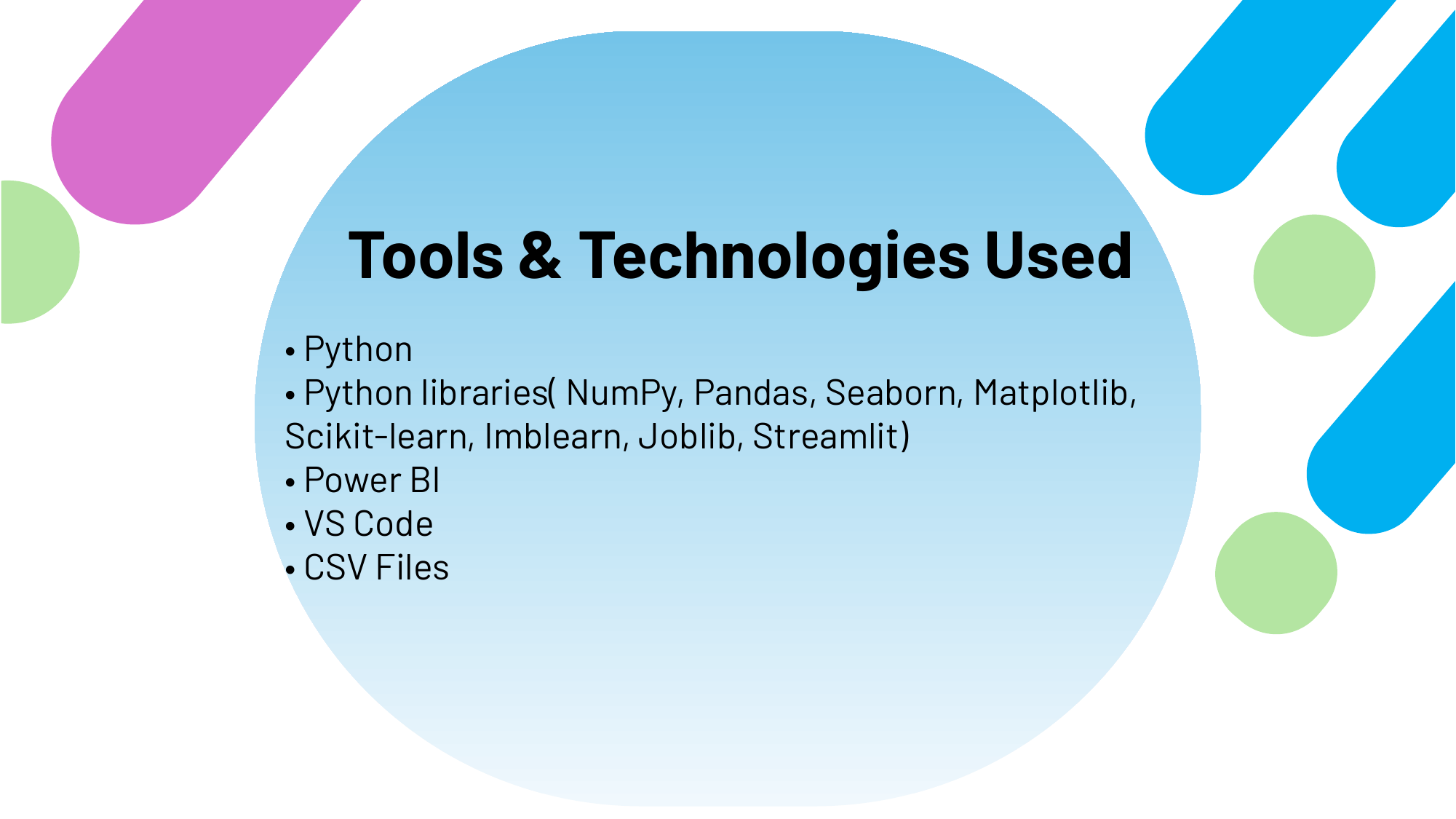

Tools & Technologies Used

• Python
• Python libraries( NumPy, Pandas, Seaborn, Matplotlib, Scikit-learn, Imblearn, Joblib, Streamlit)
• Power BI
• VS Code
• CSV Files